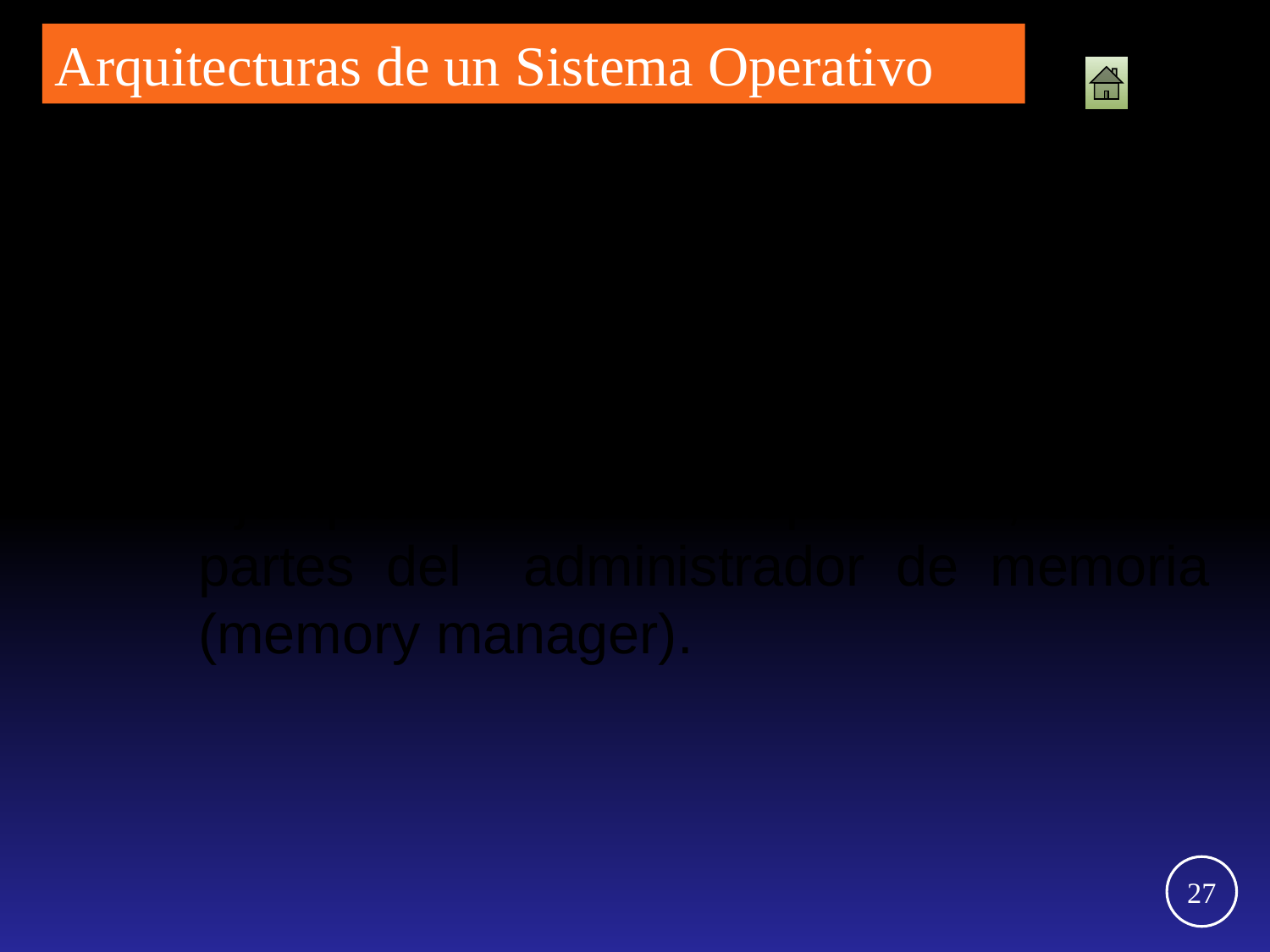

Arquitecturas de un Sistema Operativo

   Desventajas
Algunos módulos del SO no pueden ser implementados como procesos usuario.
Ejemplo: drivers de dispositivos, ciertas partes del  administrador de memoria (memory manager).
27